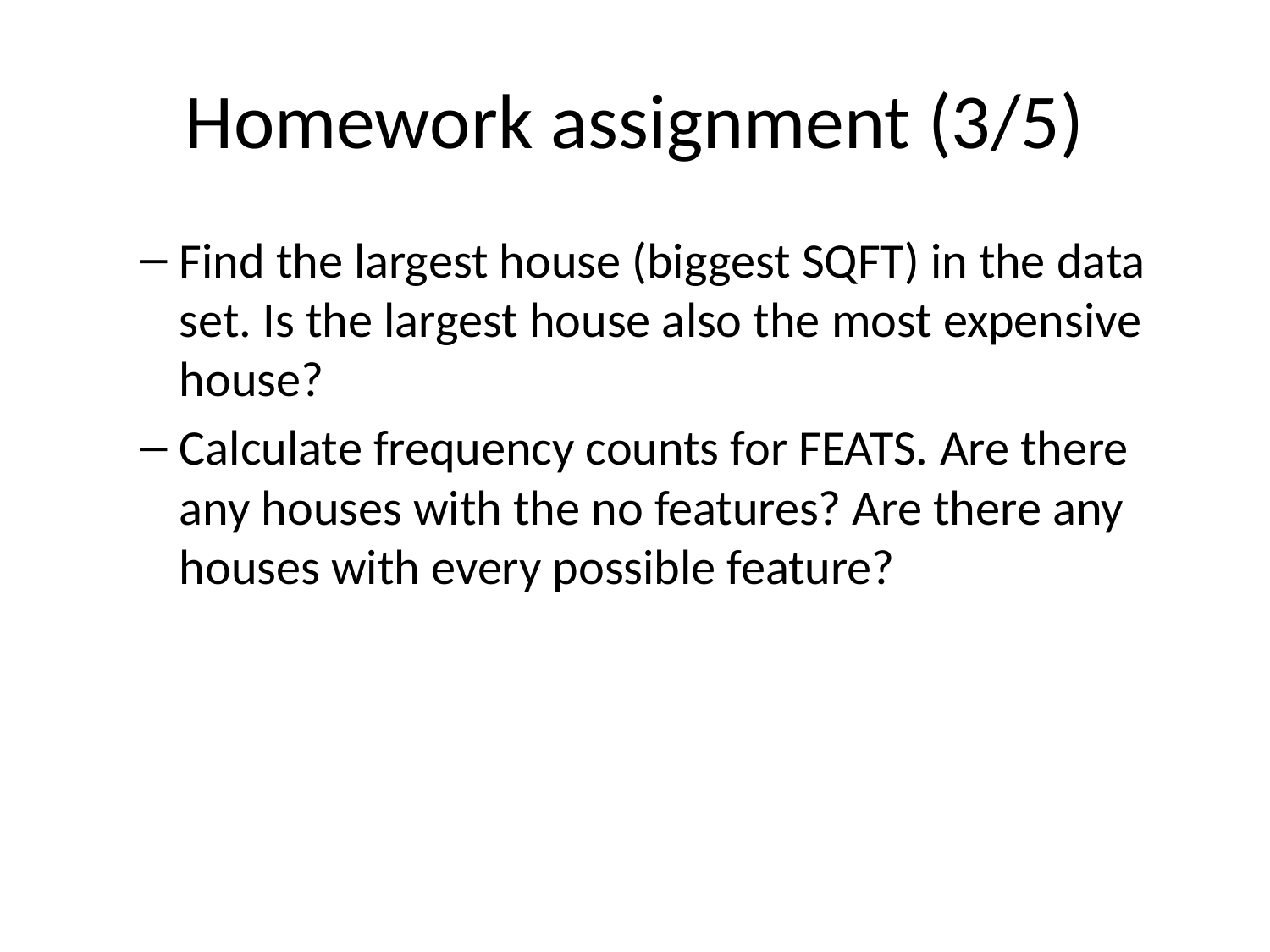

# Homework assignment (3/5)
Find the largest house (biggest SQFT) in the data set. Is the largest house also the most expensive house?
Calculate frequency counts for FEATS. Are there any houses with the no features? Are there any houses with every possible feature?